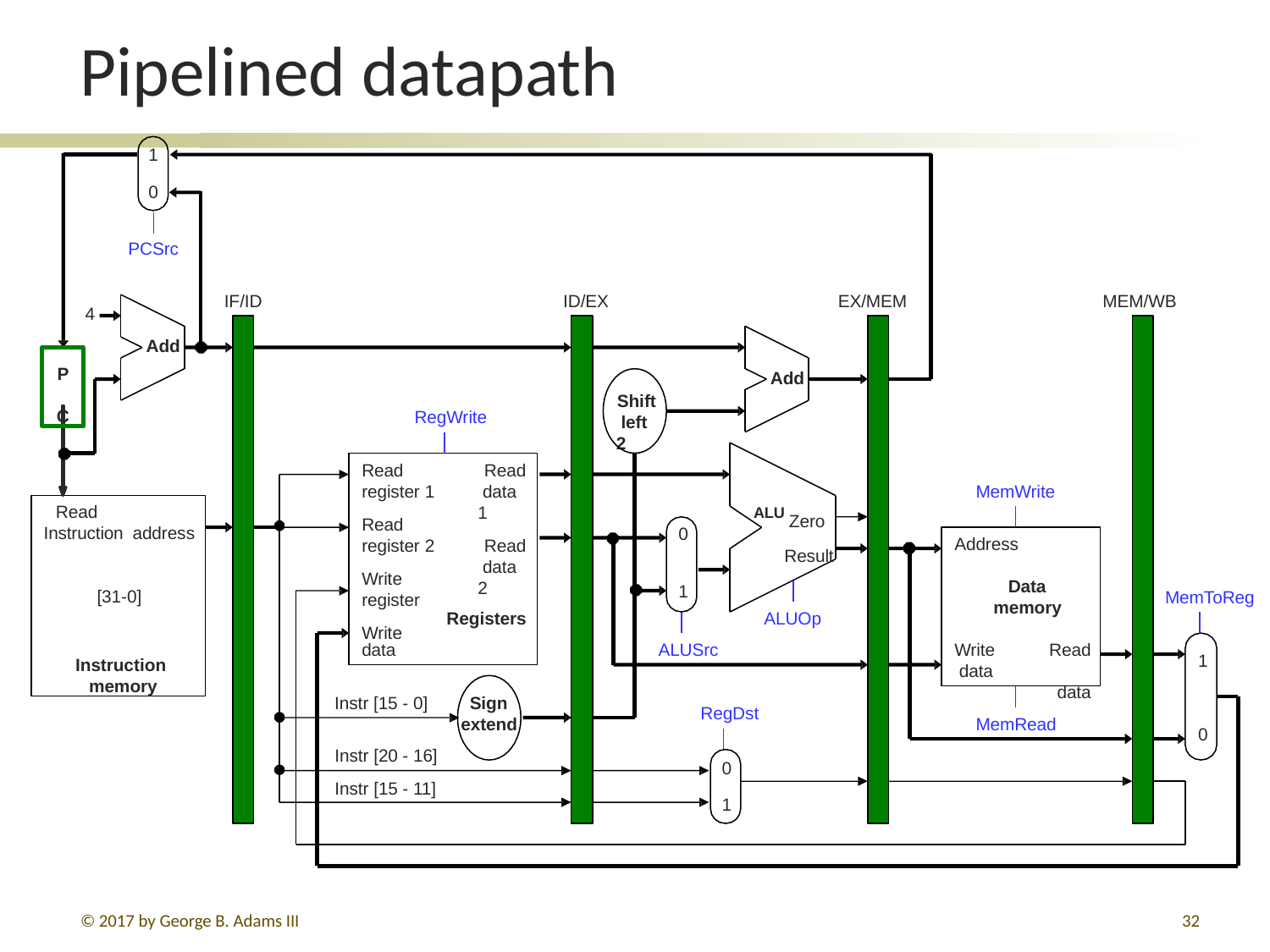

# Pipelined datapath

1

0

PCSrc
IF/ID
ID/EX
EX/MEM
MEM/WB

4

Add

P  C

Add

Shift  left 2

RegWrite

Read  register 1
Read  register 2
Write  register
Write
Read  data 1
Read  data 2

MemWrite
Read	Instruction  address		[31-0]

Instruction  memory

ALU Zero
Result

0

Address

Data  memory

1

MemToReg

ALUOp
Registers

data
ALUSrc
Write  data
Read  data

1

Instr [15 - 0]
Sign  extend

RegDst

MemRead

0

Instr [20 - 16]
Instr [15 - 11]

0

1

© 2017 by George B. Adams III
32